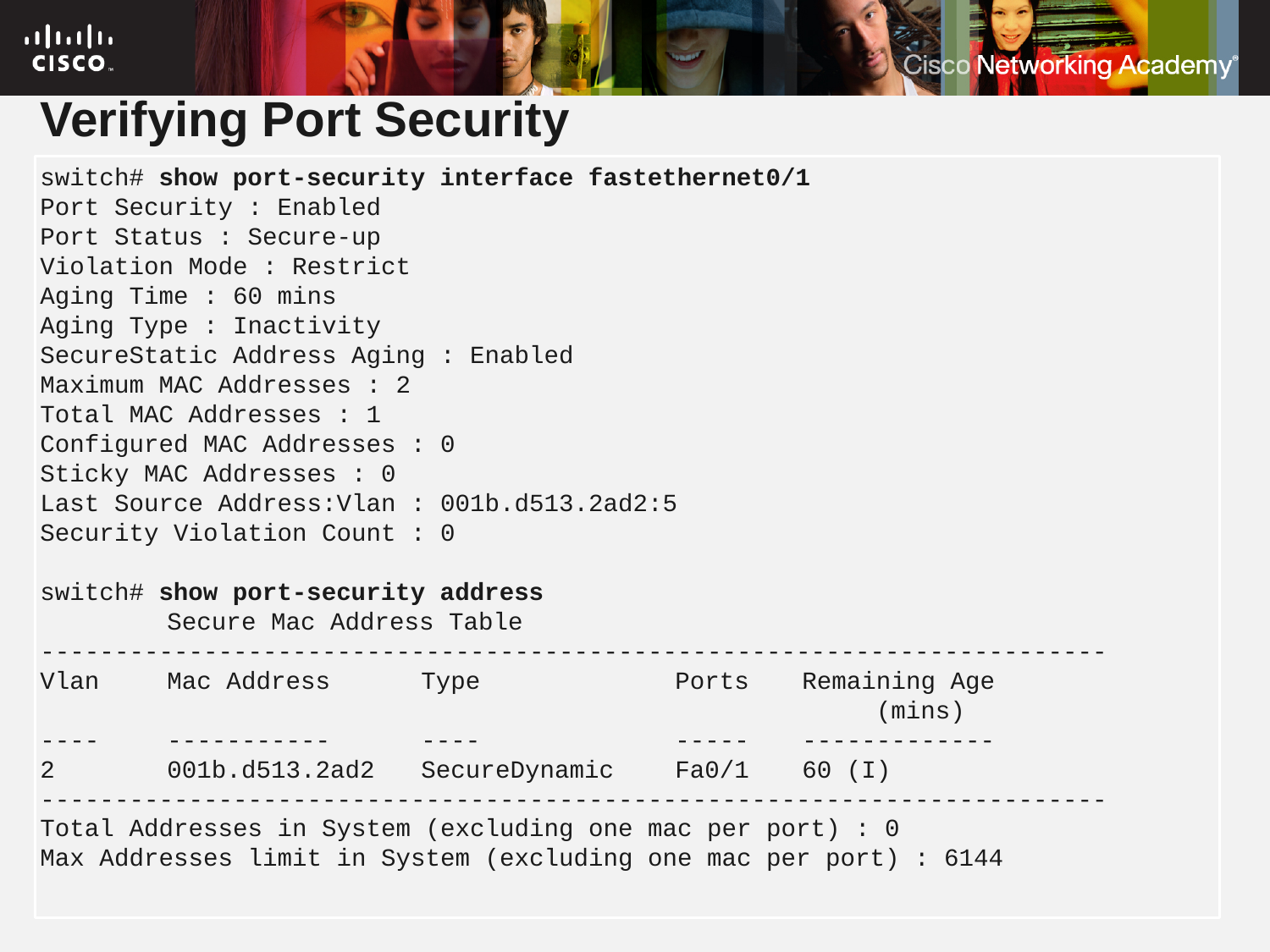

# Verifying Port Security
switch# show port-security interface fastethernet0/1
Port Security : Enabled
Port Status : Secure-up
Violation Mode : Restrict
Aging Time : 60 mins
Aging Type : Inactivity
SecureStatic Address Aging : Enabled
Maximum MAC Addresses : 2
Total MAC Addresses : 1
Configured MAC Addresses : 0
Sticky MAC Addresses : 0
Last Source Address:Vlan : 001b.d513.2ad2:5
Security Violation Count : 0

switch# show port-security address
	Secure Mac Address Table
------------------------------------------------------------------------
Vlan 	Mac Address 	Type 		Ports 	Remaining Age
					      	     (mins)
---- 	----------- 	---- 		----- 	-------------
2 	001b.d513.2ad2 	SecureDynamic 	Fa0/1 	60 (I)
------------------------------------------------------------------------
Total Addresses in System (excluding one mac per port) : 0
Max Addresses limit in System (excluding one mac per port) : 6144